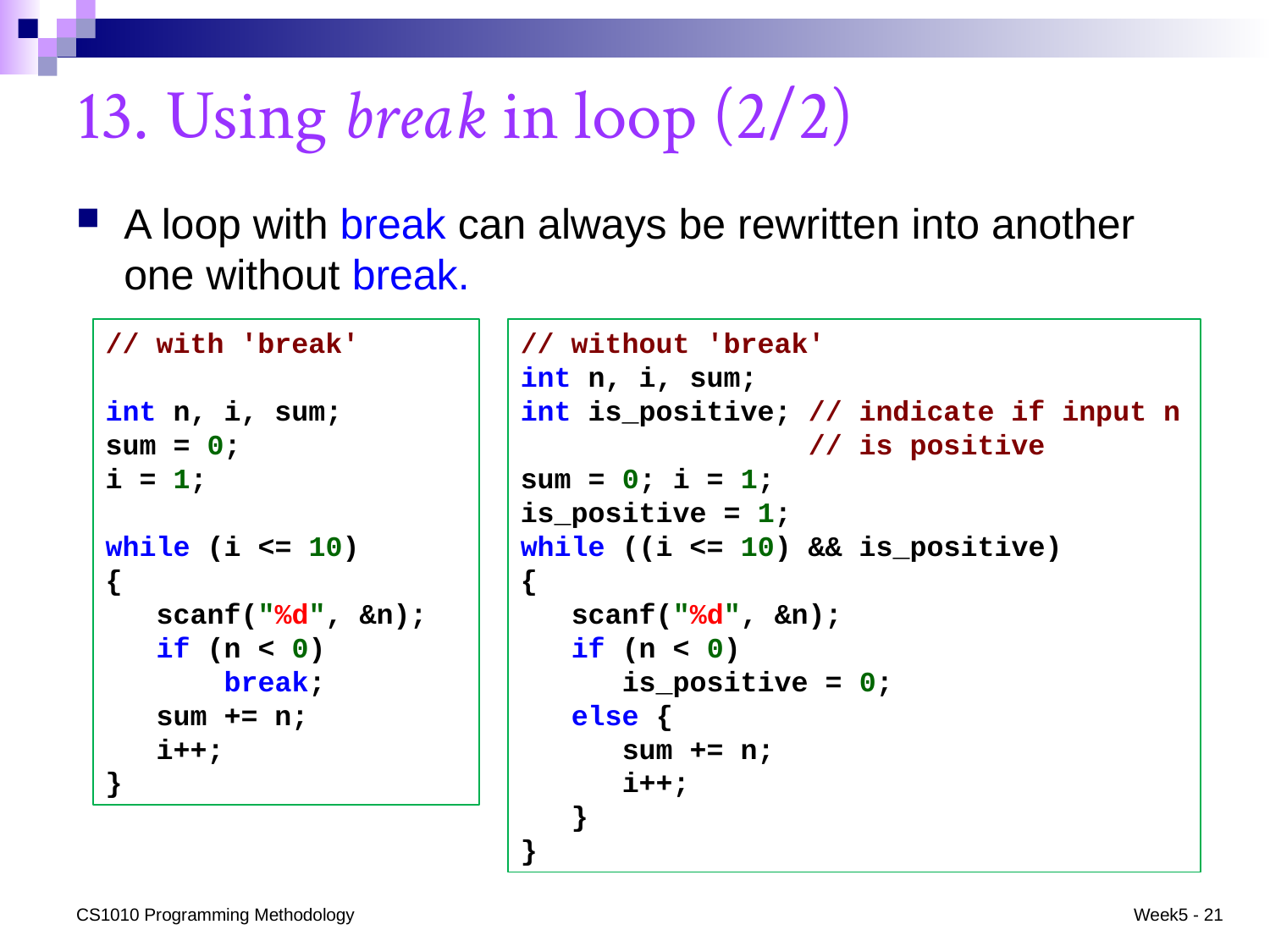

# 13. Using break in loop (2/2)
A loop with break can always be rewritten into another one without break.
// with 'break'

int n, i, sum;
sum = 0;
i = 1;

while (i <= 10)
{
   scanf("%d", &n);
   if (n < 0)
       break;
   sum += n;
   i++;
}
// without 'break'
int n, i, sum;
int is_positive; // indicate if input n
                 // is positive
sum = 0; i = 1;
is_positive = 1;
while ((i <= 10) && is_positive)
{
   scanf("%d", &n);
   if (n < 0)
      is_positive = 0;
   else {
      sum += n;
      i++;
   }
}
CS1010 Programming Methodology
Week5 - 21